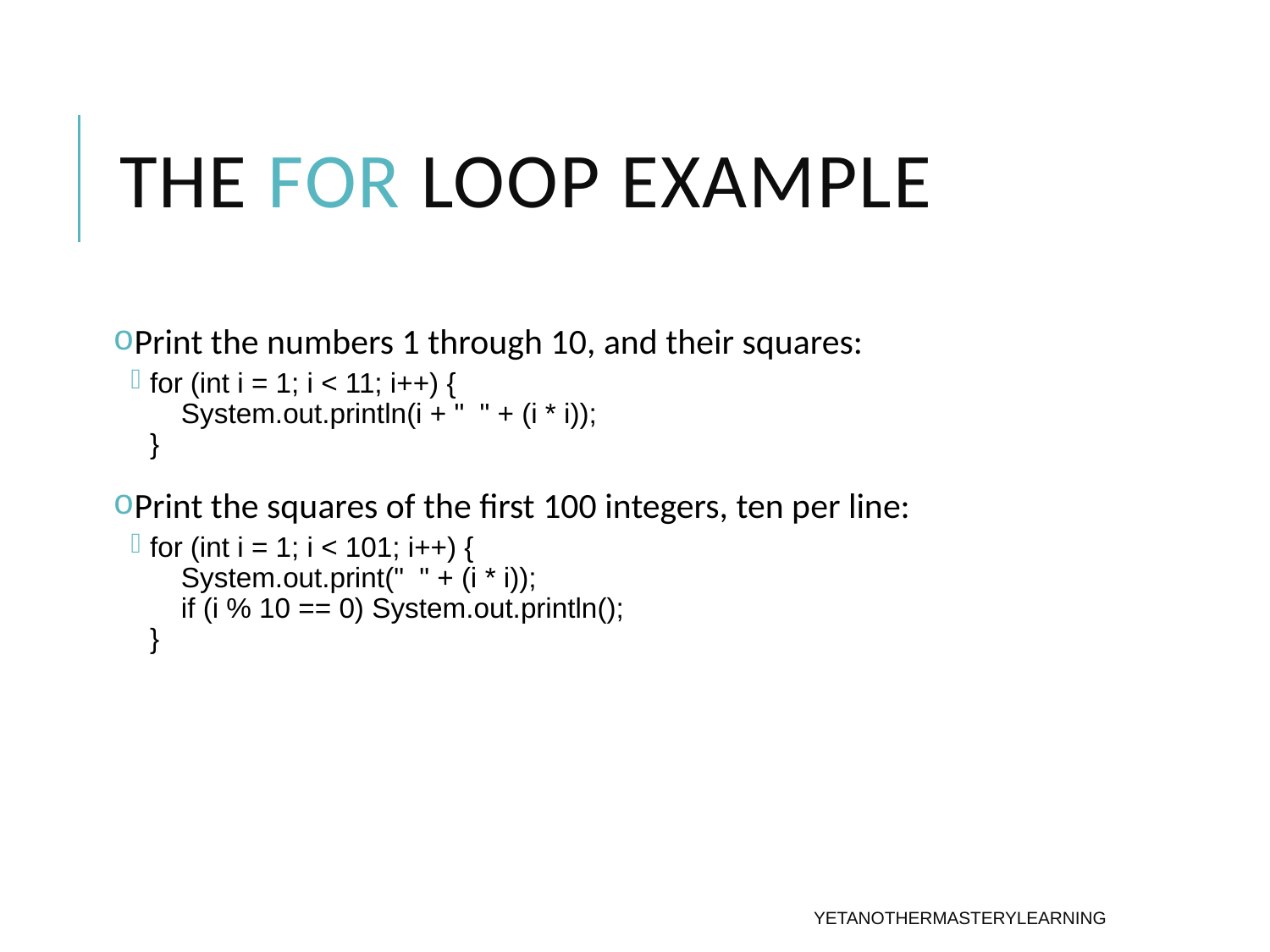

# The for loop example
Print the numbers 1 through 10, and their squares:
for (int i = 1; i < 11; i++) {
    System.out.println(i + "  " + (i * i));
}
Print the squares of the first 100 integers, ten per line:
for (int i = 1; i < 101; i++) {
    System.out.print("  " + (i * i));
    if (i % 10 == 0) System.out.println();
}
YETANOTHERMASTERYLEARNING